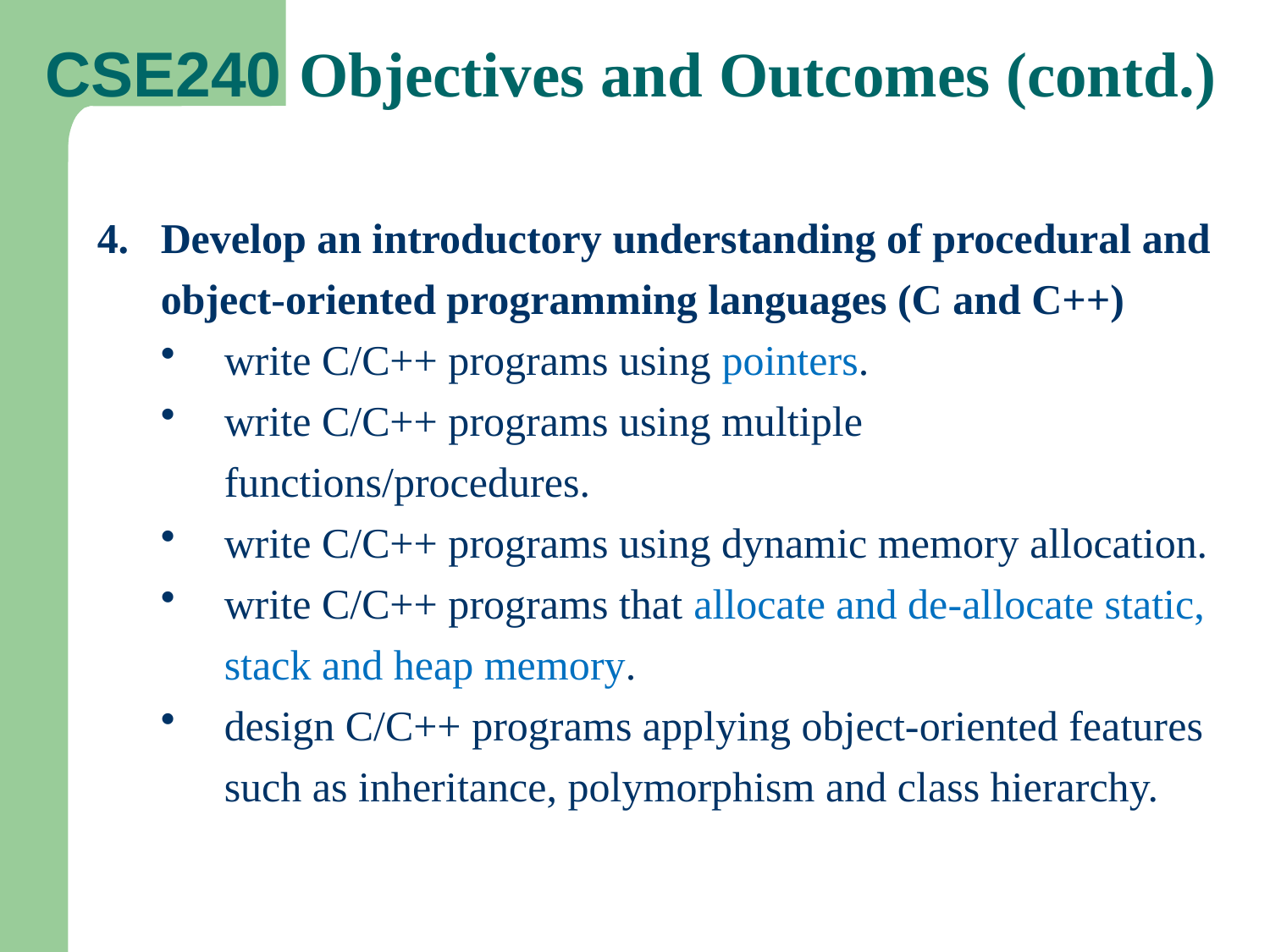

CSE240 Objectives and Outcomes (contd.)
4.	Develop an introductory understanding of procedural and object-oriented programming languages (C and C++)
write C/C++ programs using pointers.
write C/C++ programs using multiple functions/procedures.
write C/C++ programs using dynamic memory allocation.
write C/C++ programs that allocate and de-allocate static, stack and heap memory.
design C/C++ programs applying object-oriented features such as inheritance, polymorphism and class hierarchy.